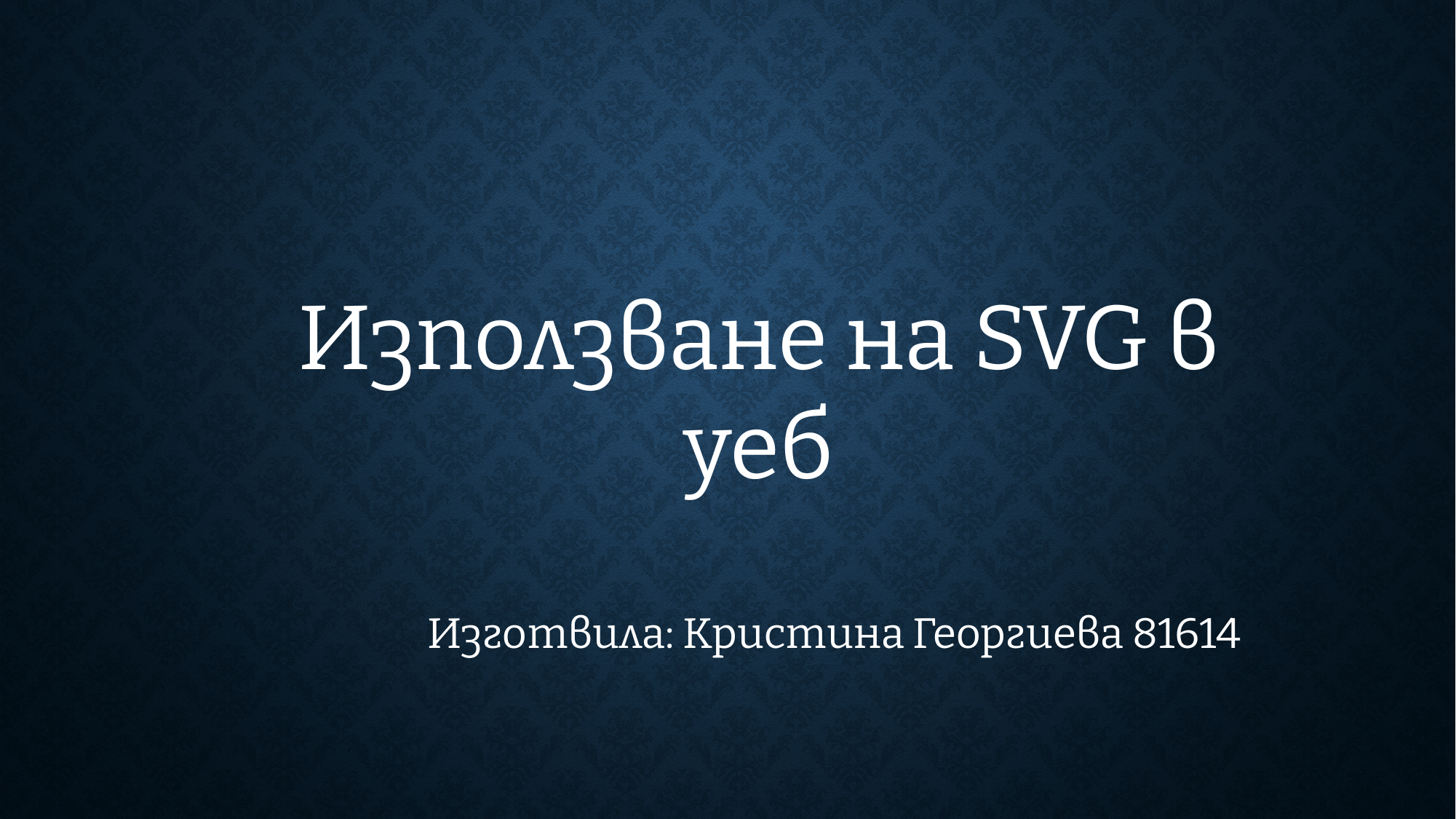

Използване на SVG в уеб
Изготвила: Кристина Георгиева 81614